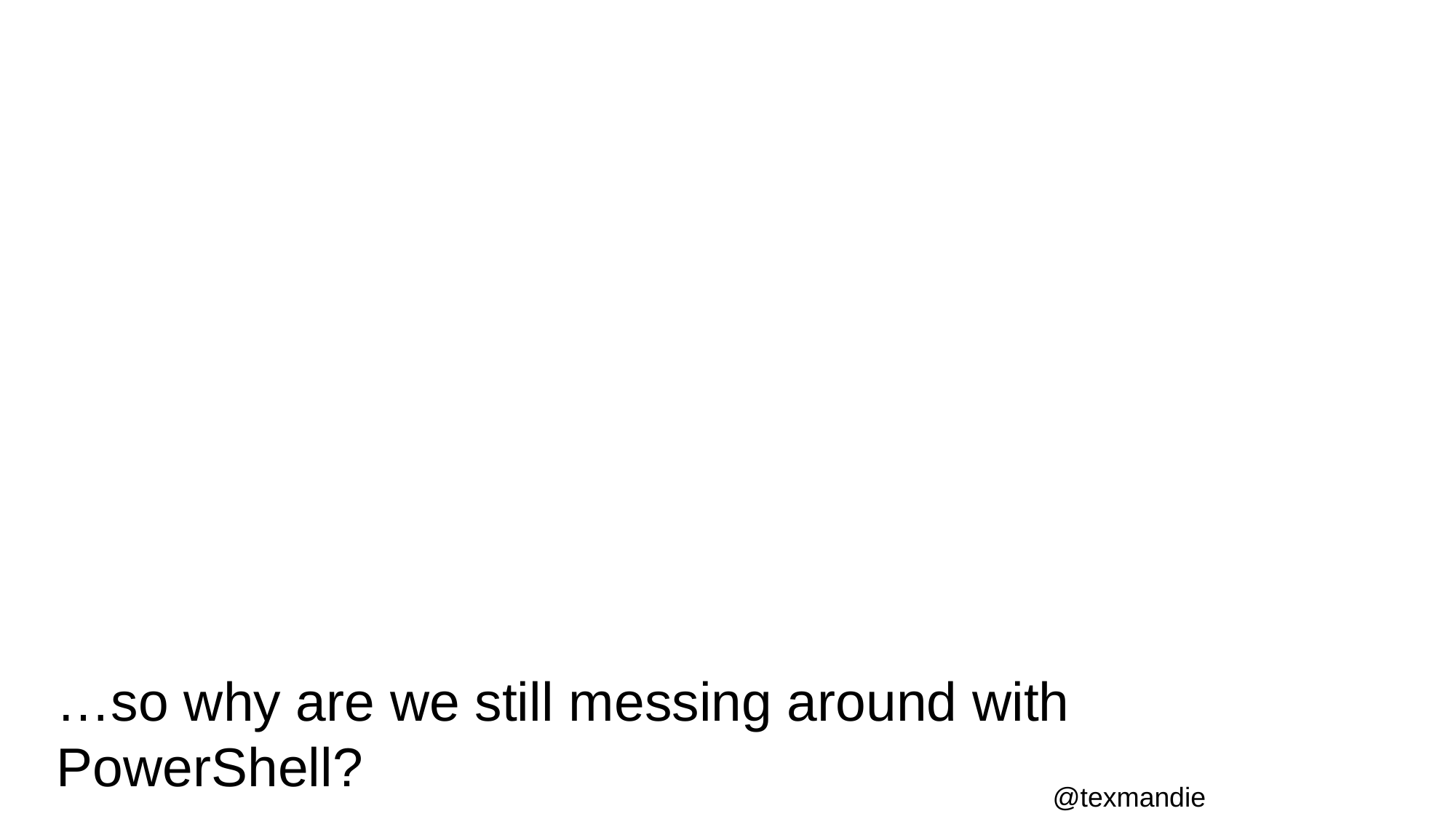

…so why are we still messing around with PowerShell?
@texmandie